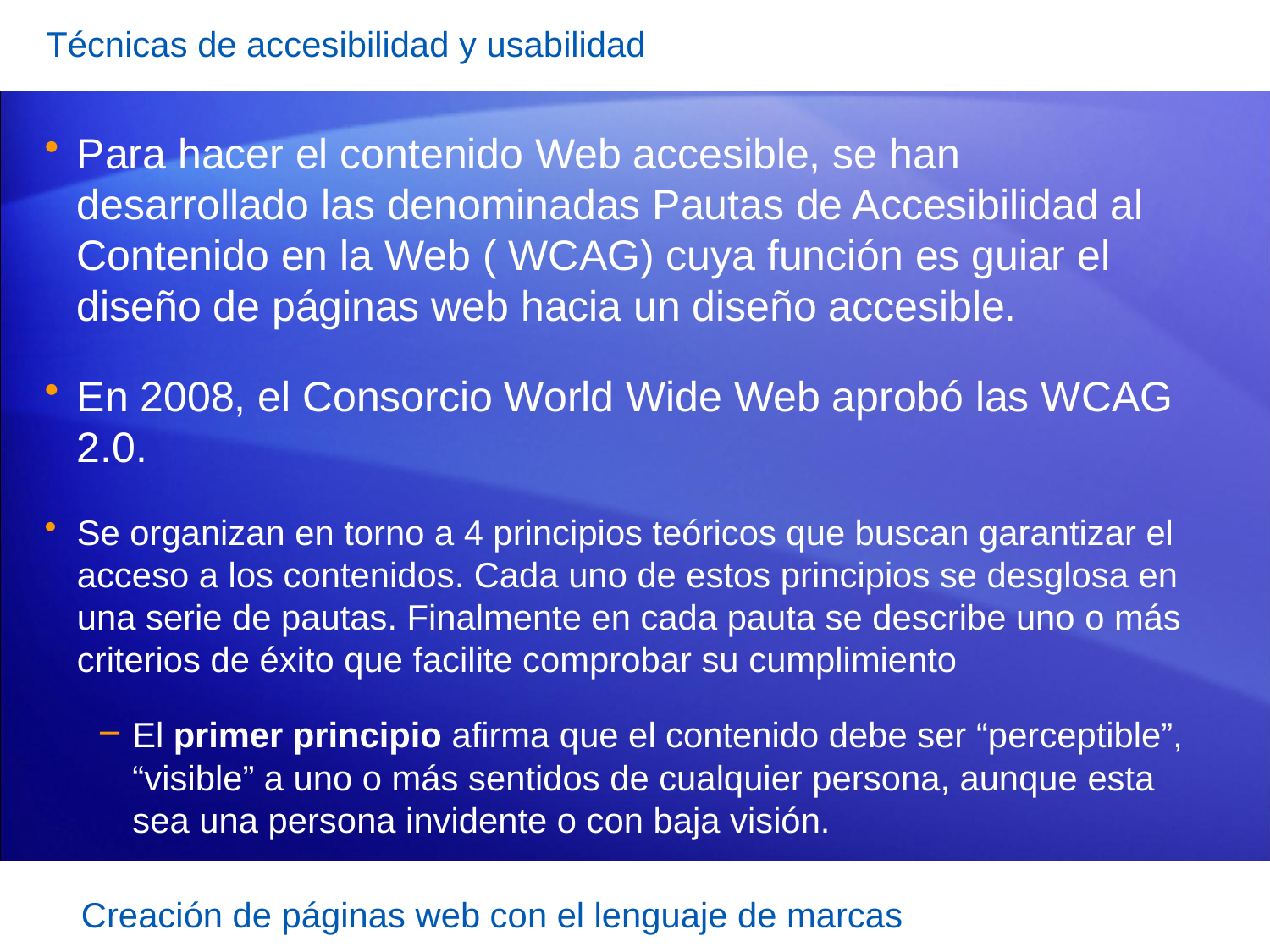

Técnicas de accesibilidad y usabilidad

Para hacer el contenido Web accesible, se han desarrollado las denominadas Pautas de Accesibilidad al Contenido en la Web ( WCAG) cuya función es guiar el diseño de páginas web hacia un diseño accesible.
En 2008, el Consorcio World Wide Web aprobó las WCAG 2.0.
Se organizan en torno a 4 principios teóricos que buscan garantizar el acceso a los contenidos. Cada uno de estos principios se desglosa en una serie de pautas. Finalmente en cada pauta se describe uno o más criterios de éxito que facilite comprobar su cumplimiento
El primer principio afirma que el contenido debe ser “perceptible”, “visible” a uno o más sentidos de cualquier persona, aunque esta sea una persona invidente o con baja visión.

Creación de páginas web con el lenguaje de marcas